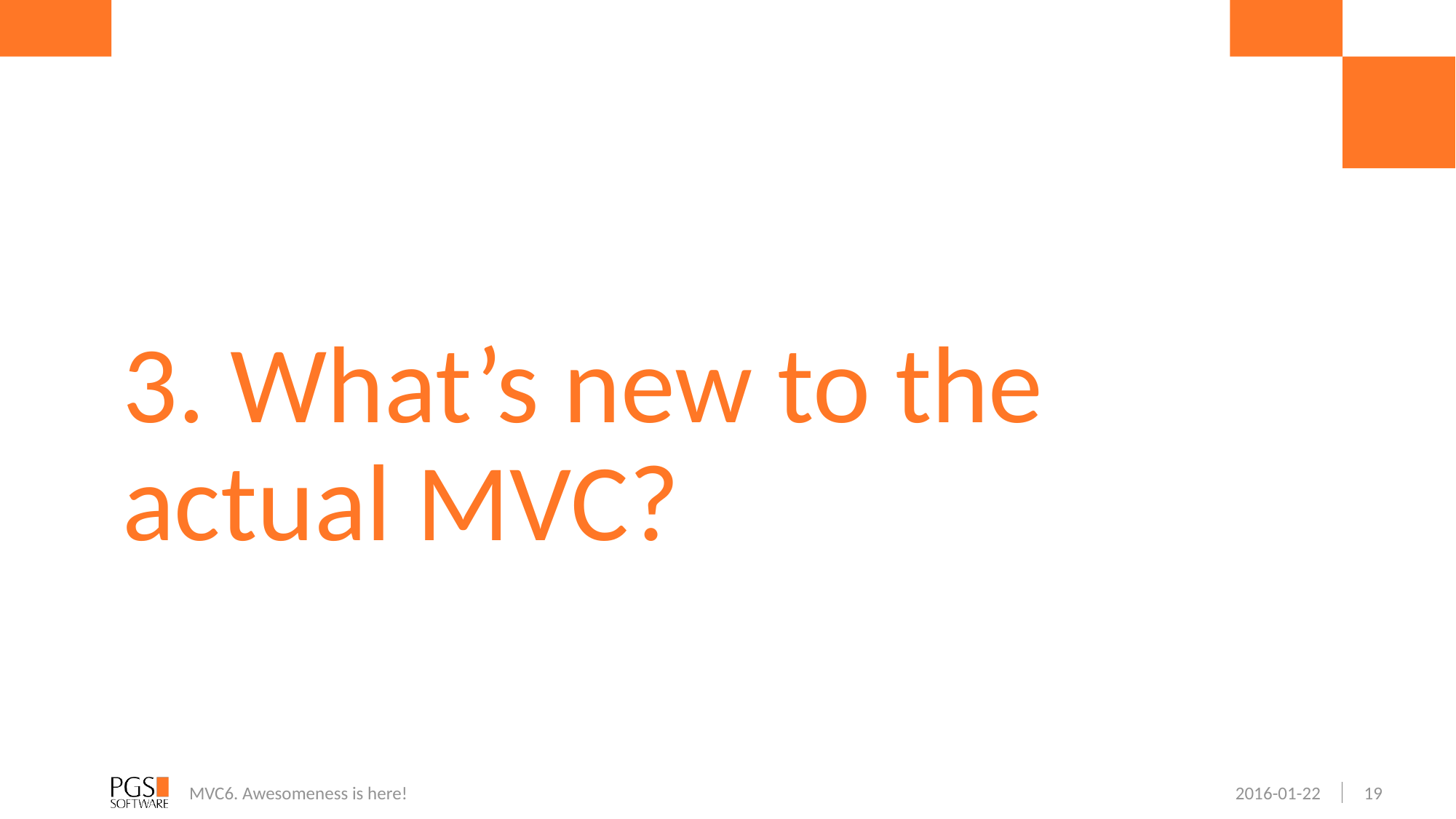

# 3. What’s new to the 	actual MVC?
MVC6. Awesomeness is here!
2016-01-22
19